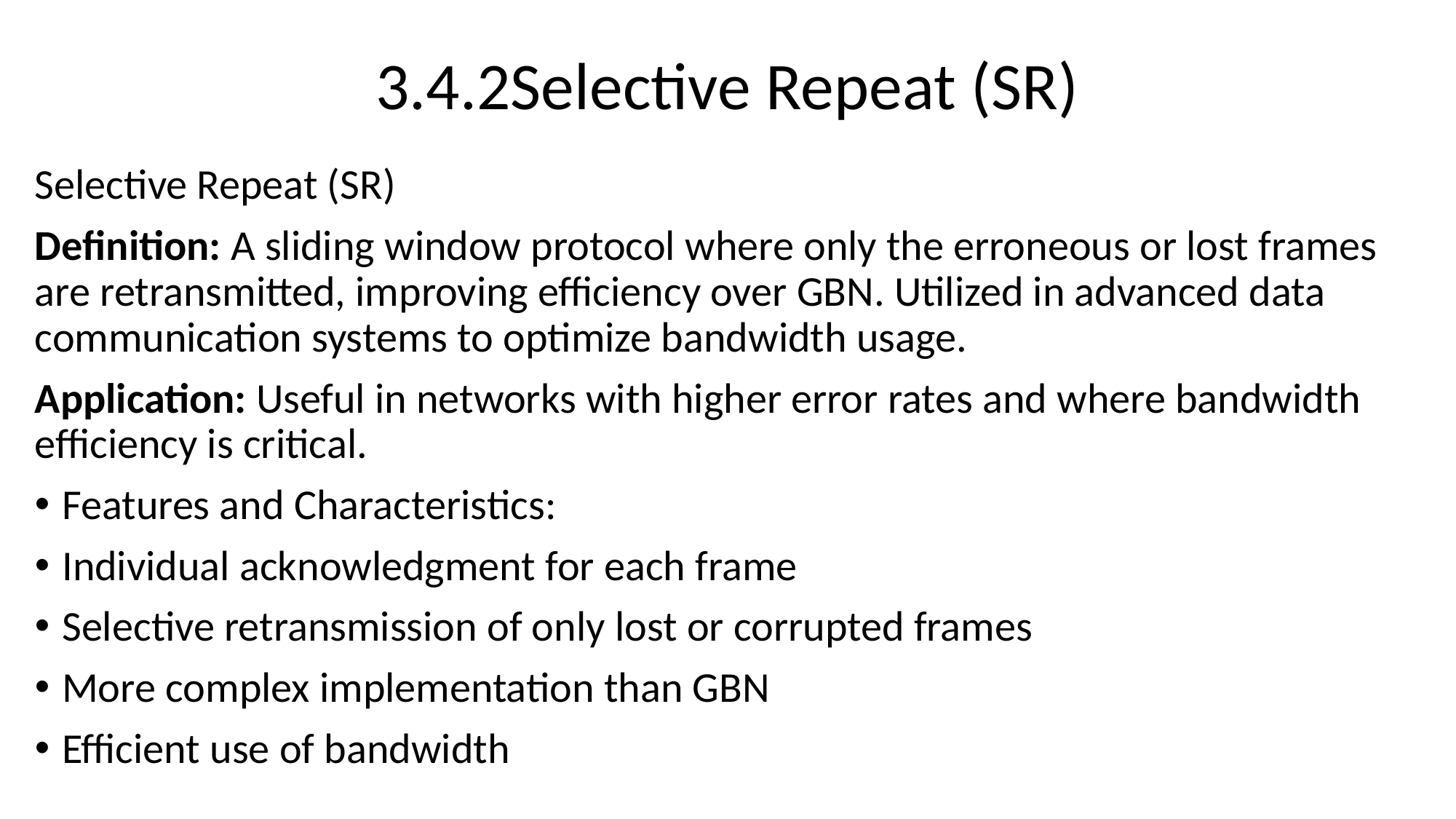

# 3.4.2Selective Repeat (SR)
Selective Repeat (SR)
Definition: A sliding window protocol where only the erroneous or lost frames are retransmitted, improving efficiency over GBN. Utilized in advanced data communication systems to optimize bandwidth usage.
Application: Useful in networks with higher error rates and where bandwidth efficiency is critical.
Features and Characteristics:
Individual acknowledgment for each frame
Selective retransmission of only lost or corrupted frames
More complex implementation than GBN
Efficient use of bandwidth